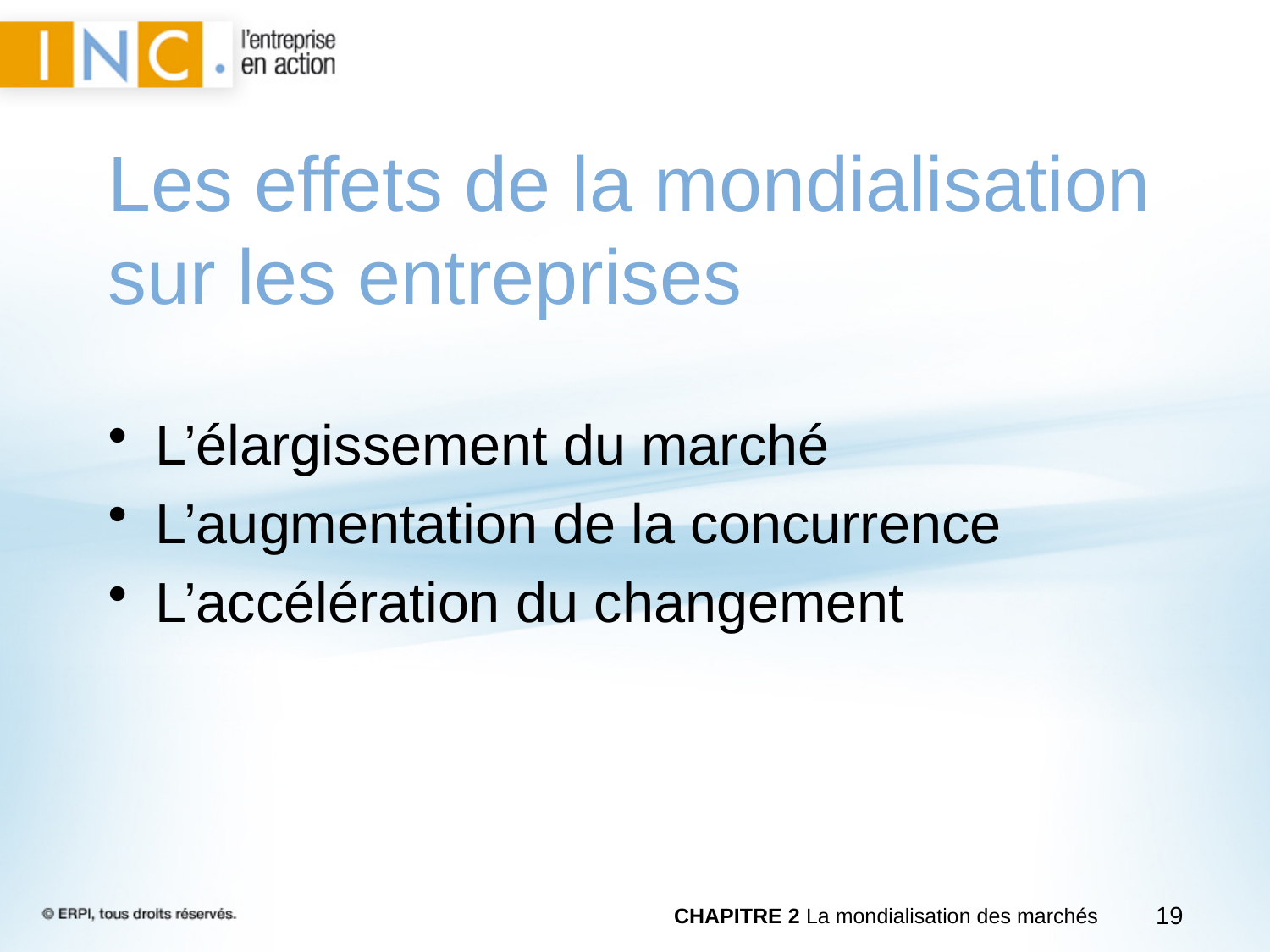

Les effets de la mondialisation
sur les entreprises
L’élargissement du marché
L’augmentation de la concurrence
L’accélération du changement
CHAPITRE 2 La mondialisation des marchés
19